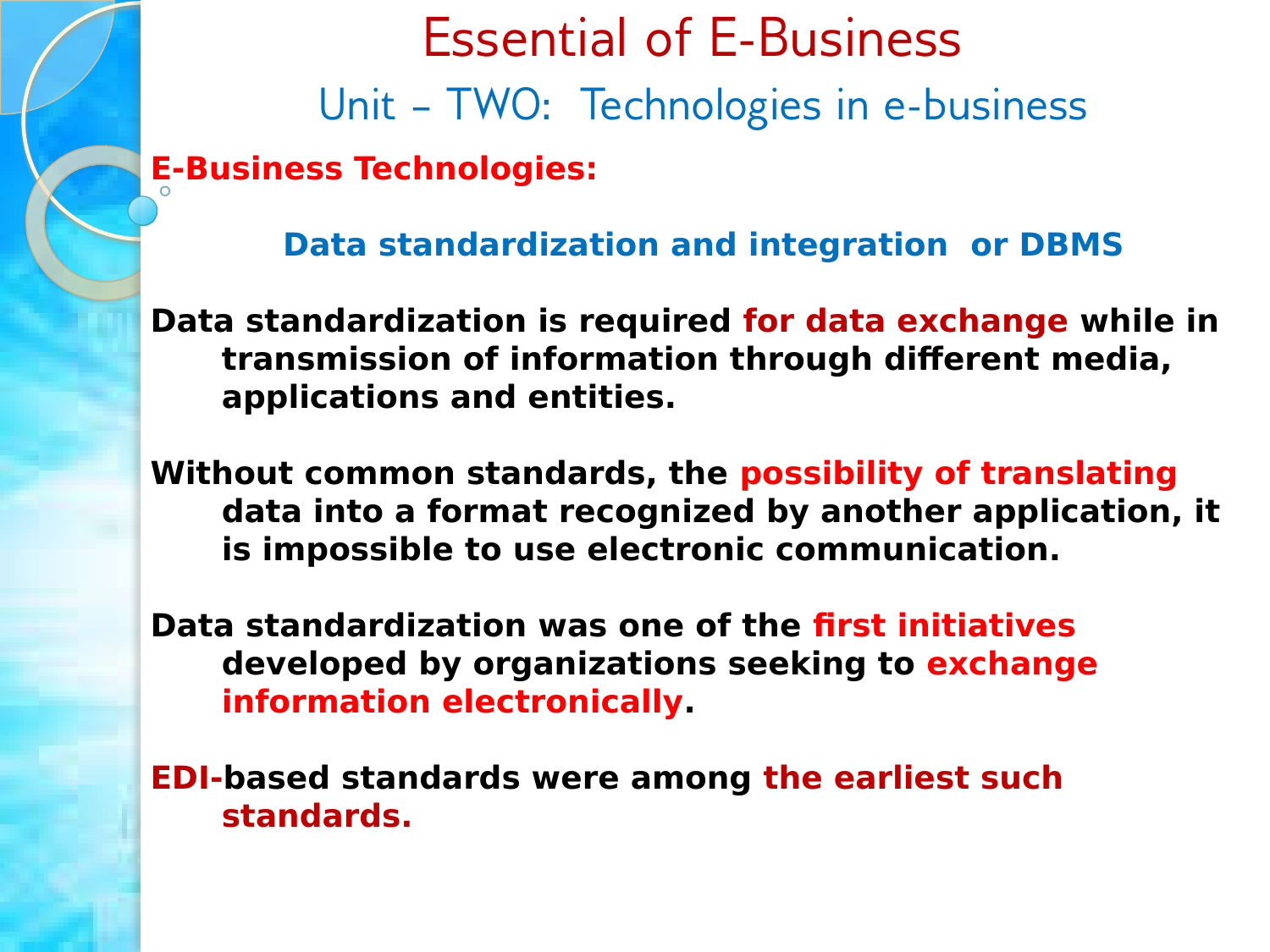

Essential of E-Business

Unit – TWO:  Technologies in e-business
E-Business Technologies:

Data standardization and integration  or DBMS

Data standardization is required for data exchange while in transmission of information through different media, applications and entities.

Without common standards, the possibility of translating data into a format recognized by another application, it is impossible to use electronic communication.

Data standardization was one of the first initiatives developed by organizations seeking to exchange information electronically.

EDI-based standards were among the earliest such standards.